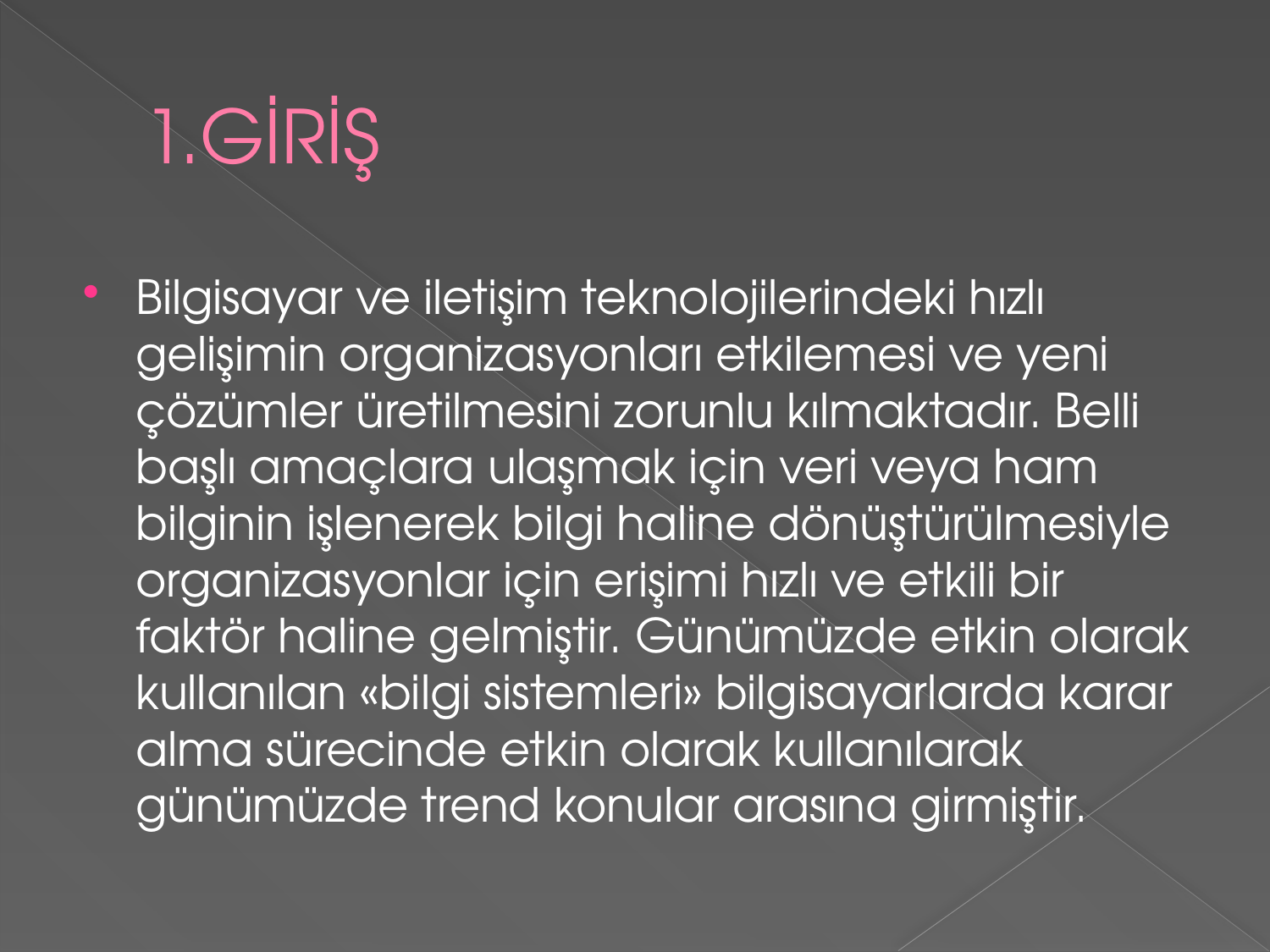

# 1.GİRİŞ
Bilgisayar ve iletişim teknolojilerindeki hızlı gelişimin organizasyonları etkilemesi ve yeni çözümler üretilmesini zorunlu kılmaktadır. Belli başlı amaçlara ulaşmak için veri veya ham bilginin işlenerek bilgi haline dönüştürülmesiyle organizasyonlar için erişimi hızlı ve etkili bir faktör haline gelmiştir. Günümüzde etkin olarak kullanılan «bilgi sistemleri» bilgisayarlarda karar alma sürecinde etkin olarak kullanılarak günümüzde trend konular arasına girmiştir.